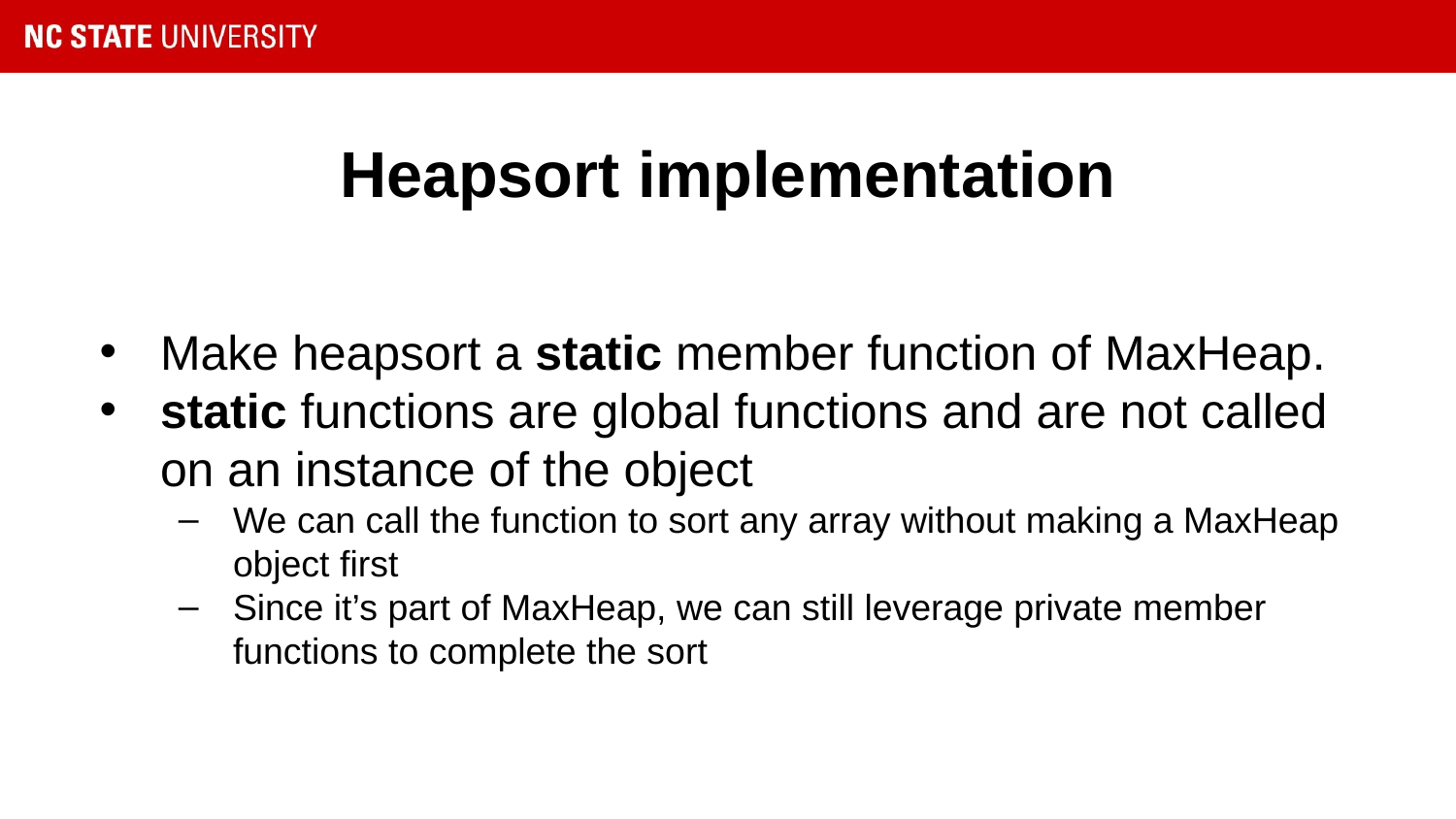

# Heapsort implementation
Make heapsort a static member function of MaxHeap.
static functions are global functions and are not called on an instance of the object
We can call the function to sort any array without making a MaxHeap object first
Since it’s part of MaxHeap, we can still leverage private member functions to complete the sort